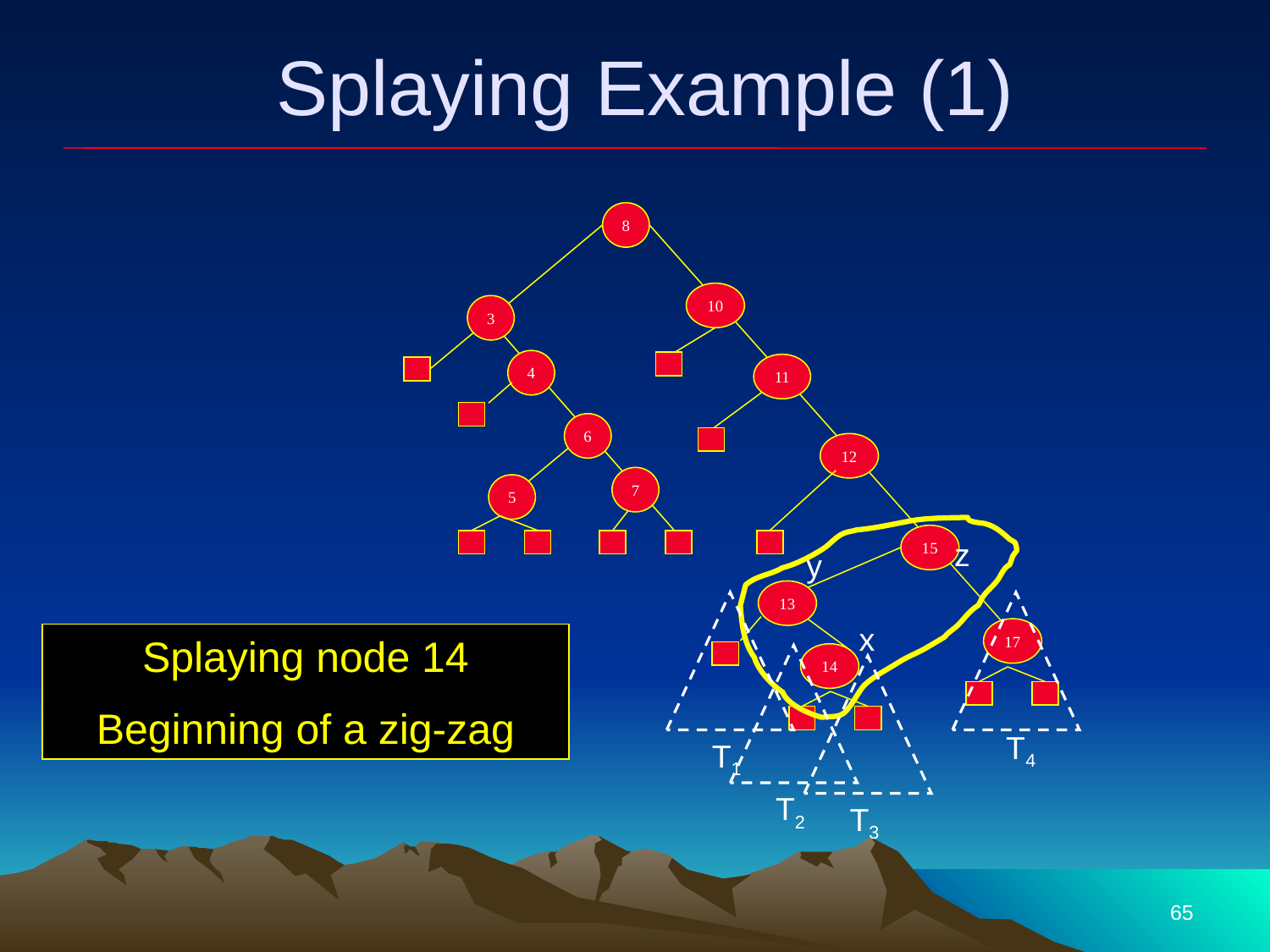

# Splaying Example (1)
8
10
3

4
11

6

12
7
5

15
z

y
13

x
17
Splaying node 14
Beginning of a zig-zag

14

T4
T1
T2
T3
65